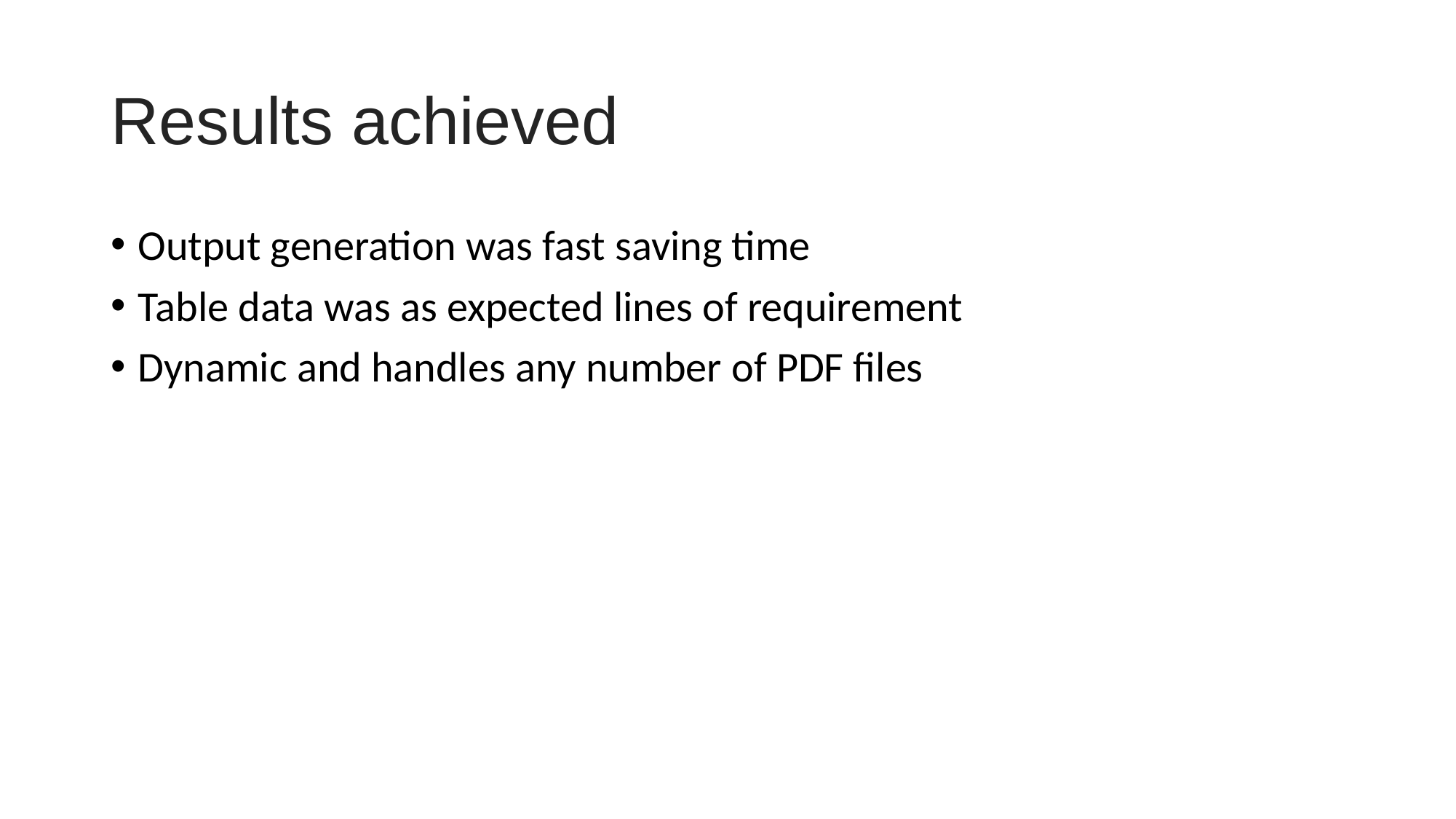

# Results achieved
Output generation was fast saving time
Table data was as expected lines of requirement
Dynamic and handles any number of PDF files